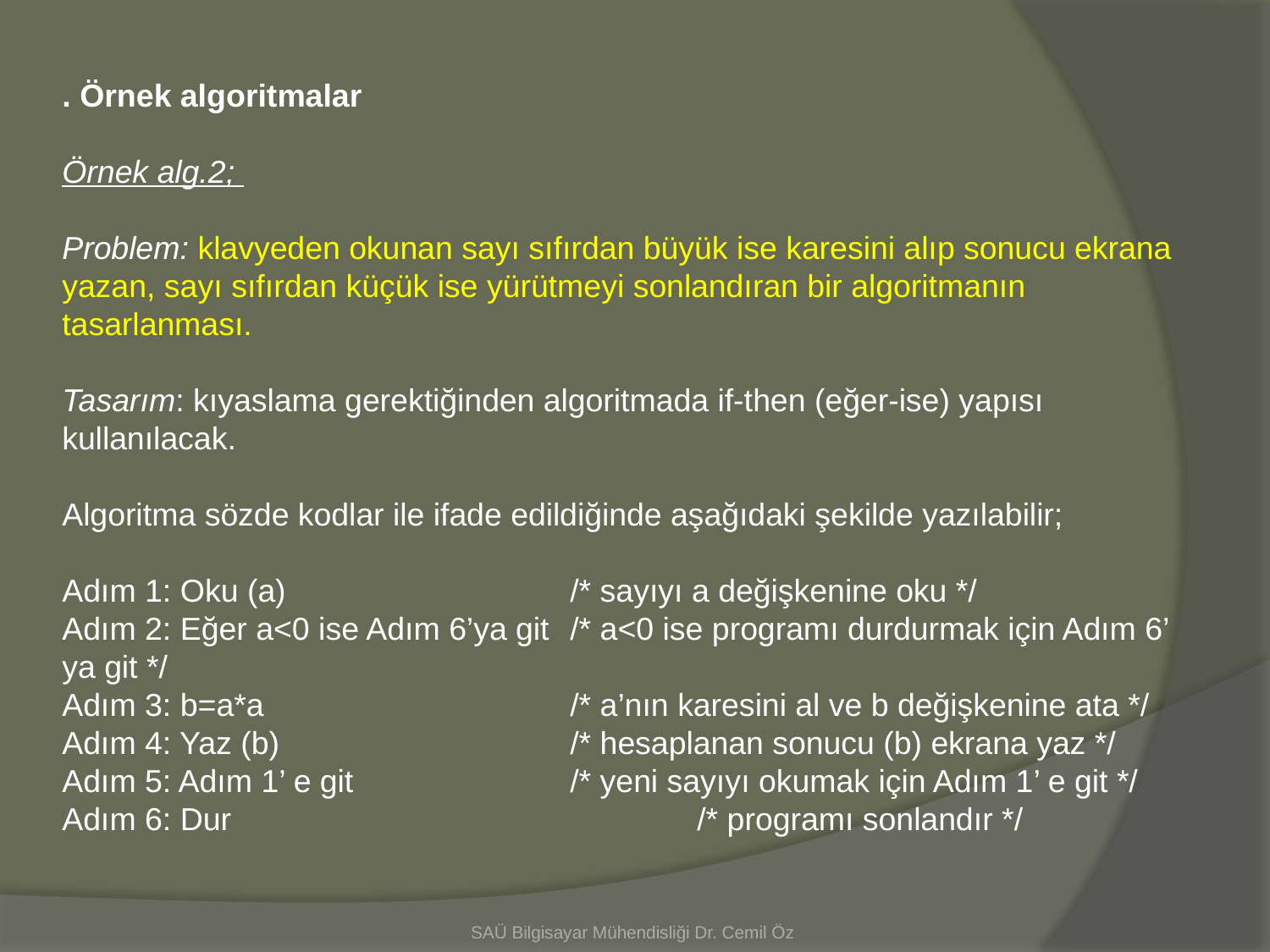

. Örnek algoritmalar

Örnek alg.2;

Problem: klavyeden okunan sayı sıfırdan büyük ise karesini alıp sonucu ekrana yazan, sayı sıfırdan küçük ise yürütmeyi sonlandıran bir algoritmanın tasarlanması.

Tasarım: kıyaslama gerektiğinden algoritmada if-then (eğer-ise) yapısı kullanılacak.

Algoritma sözde kodlar ile ifade edildiğinde aşağıdaki şekilde yazılabilir;

Adım 1: Oku (a)			/* sayıyı a değişkenine oku */
Adım 2: Eğer a<0 ise Adım 6’ya git	/* a<0 ise programı durdurmak için Adım 6’ ya git */
Adım 3: b=a*a			/* a’nın karesini al ve b değişkenine ata */
Adım 4: Yaz (b)			/* hesaplanan sonucu (b) ekrana yaz */
Adım 5: Adım 1’ e git		/* yeni sayıyı okumak için Adım 1’ e git */
Adım 6: Dur				/* programı sonlandır */

SAÜ Bilgisayar Mühendisliği Dr. Cemil Öz